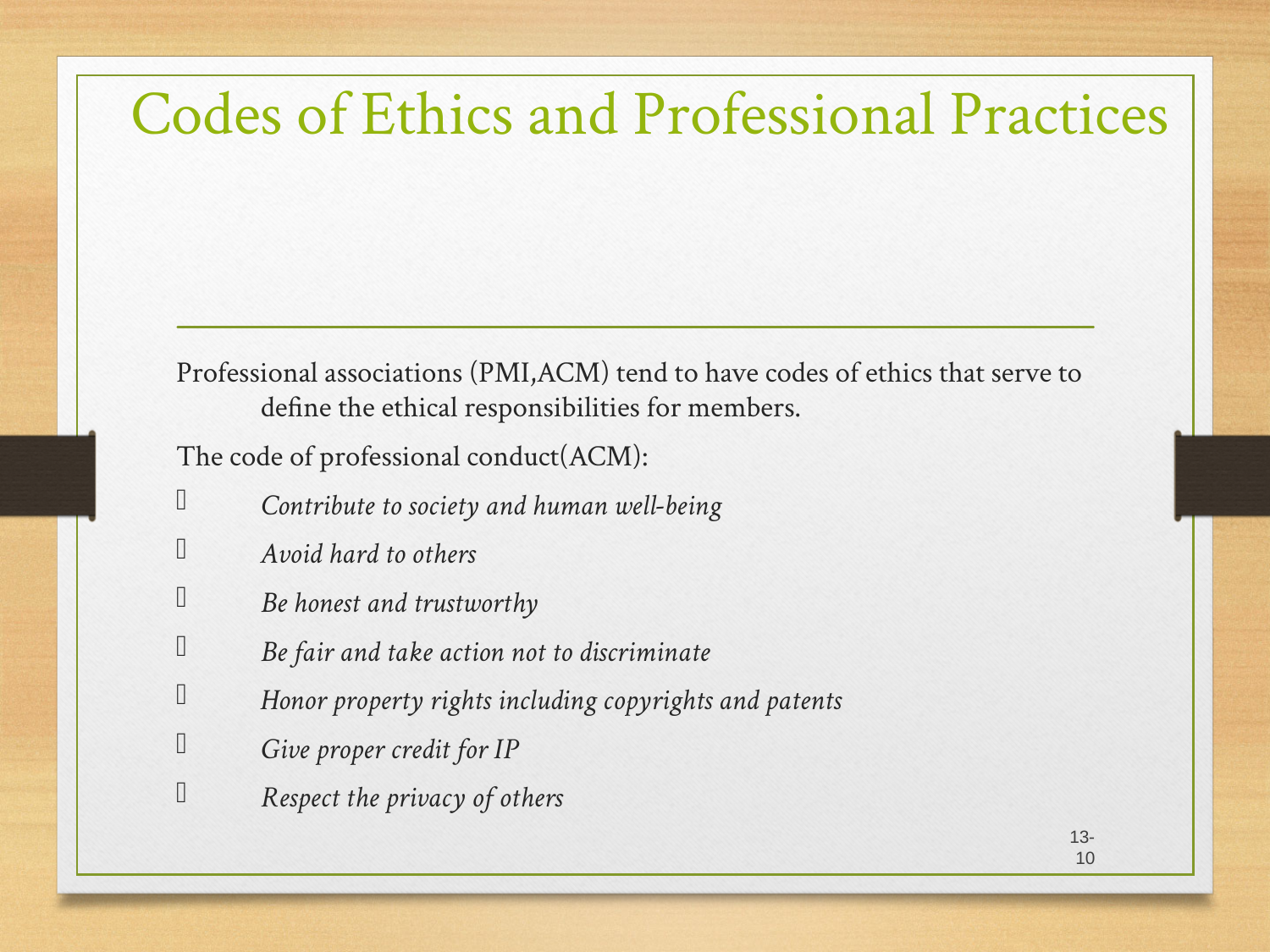

# Codes of Ethics and Professional Practices
Professional associations (PMI,ACM) tend to have codes of ethics that serve to define the ethical responsibilities for members.
The code of professional conduct(ACM):
Contribute to society and human well-being
Avoid hard to others
Be honest and trustworthy
Be fair and take action not to discriminate
Honor property rights including copyrights and patents
Give proper credit for IP
Respect the privacy of others
13-10